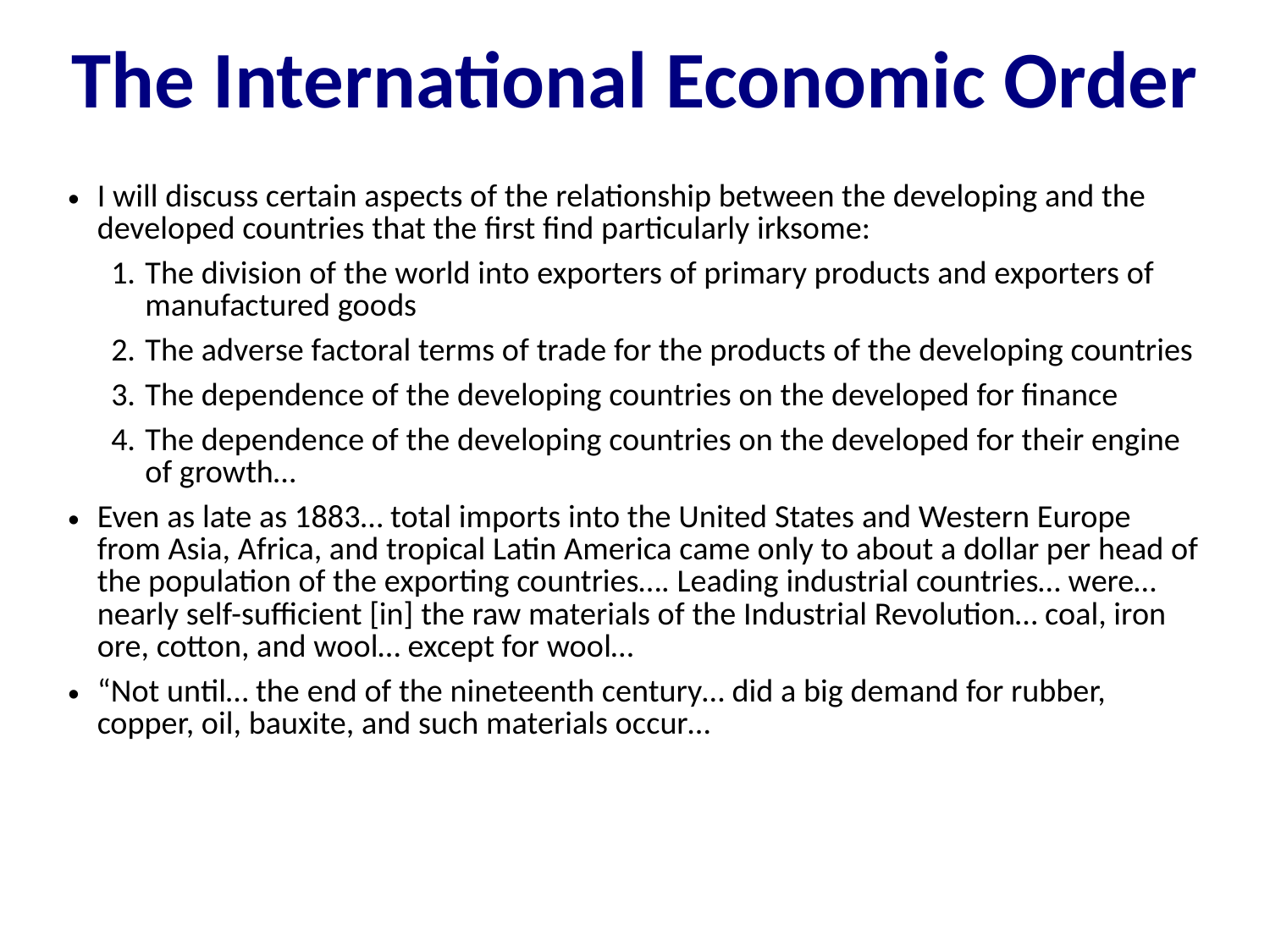

The International Economic Order
I will discuss certain aspects of the relationship between the developing and the developed countries that the first find particularly irksome:
The division of the world into exporters of primary products and exporters of manufactured goods
The adverse factoral terms of trade for the products of the developing countries
The dependence of the developing countries on the developed for finance
The dependence of the developing countries on the developed for their engine of growth…
Even as late as 1883… total imports into the United States and Western Europe from Asia, Africa, and tropical Latin America came only to about a dollar per head of the population of the exporting countries…. Leading industrial countries… were… nearly self-sufficient [in] the raw materials of the Industrial Revolution… coal, iron ore, cotton, and wool… except for wool…
“Not until… the end of the nineteenth century… did a big demand for rubber, copper, oil, bauxite, and such materials occur…